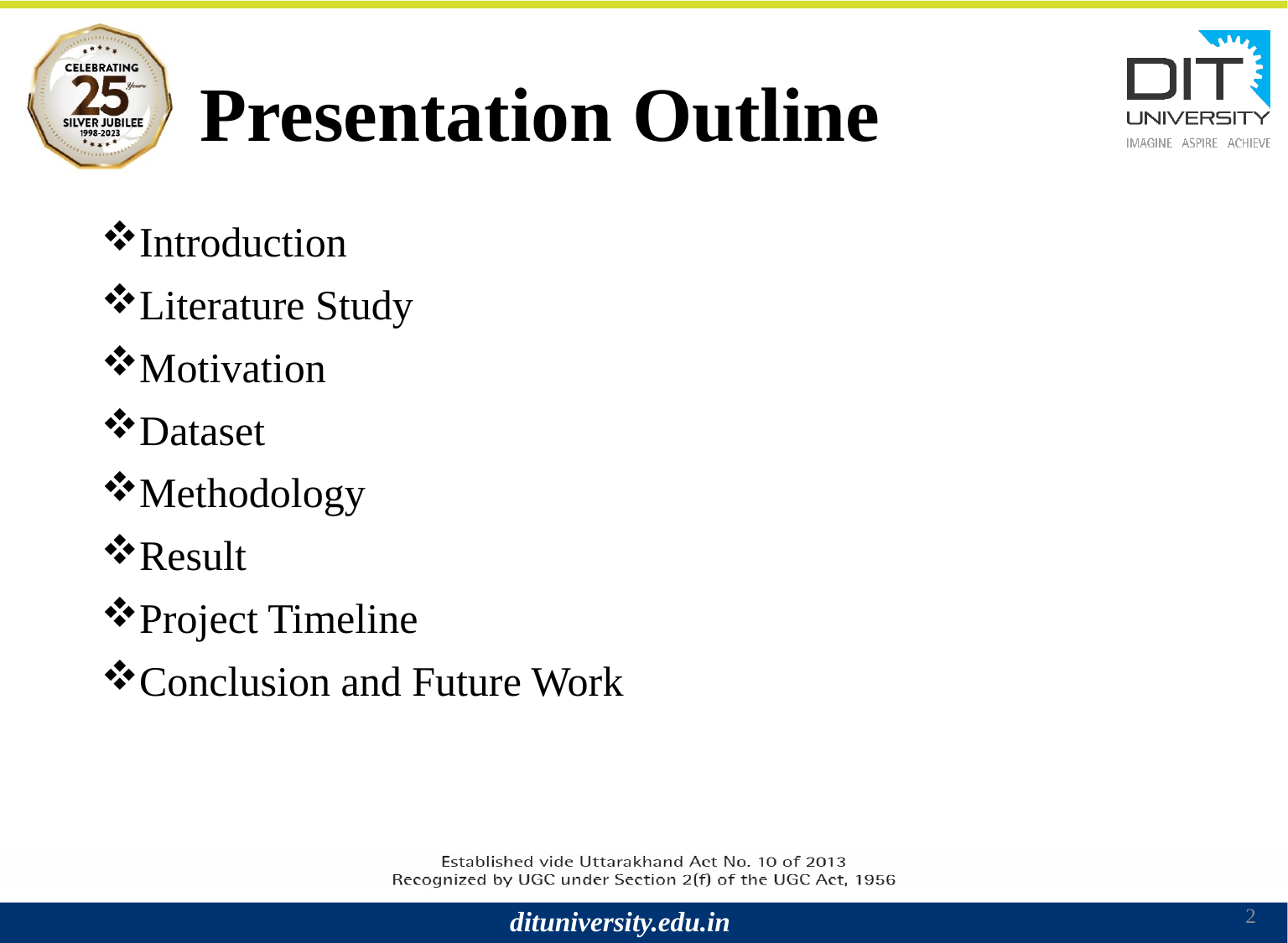

# Presentation Outline
Introduction
Literature Study
Motivation
Dataset
Methodology
Result
Project Timeline
Conclusion and Future Work

2